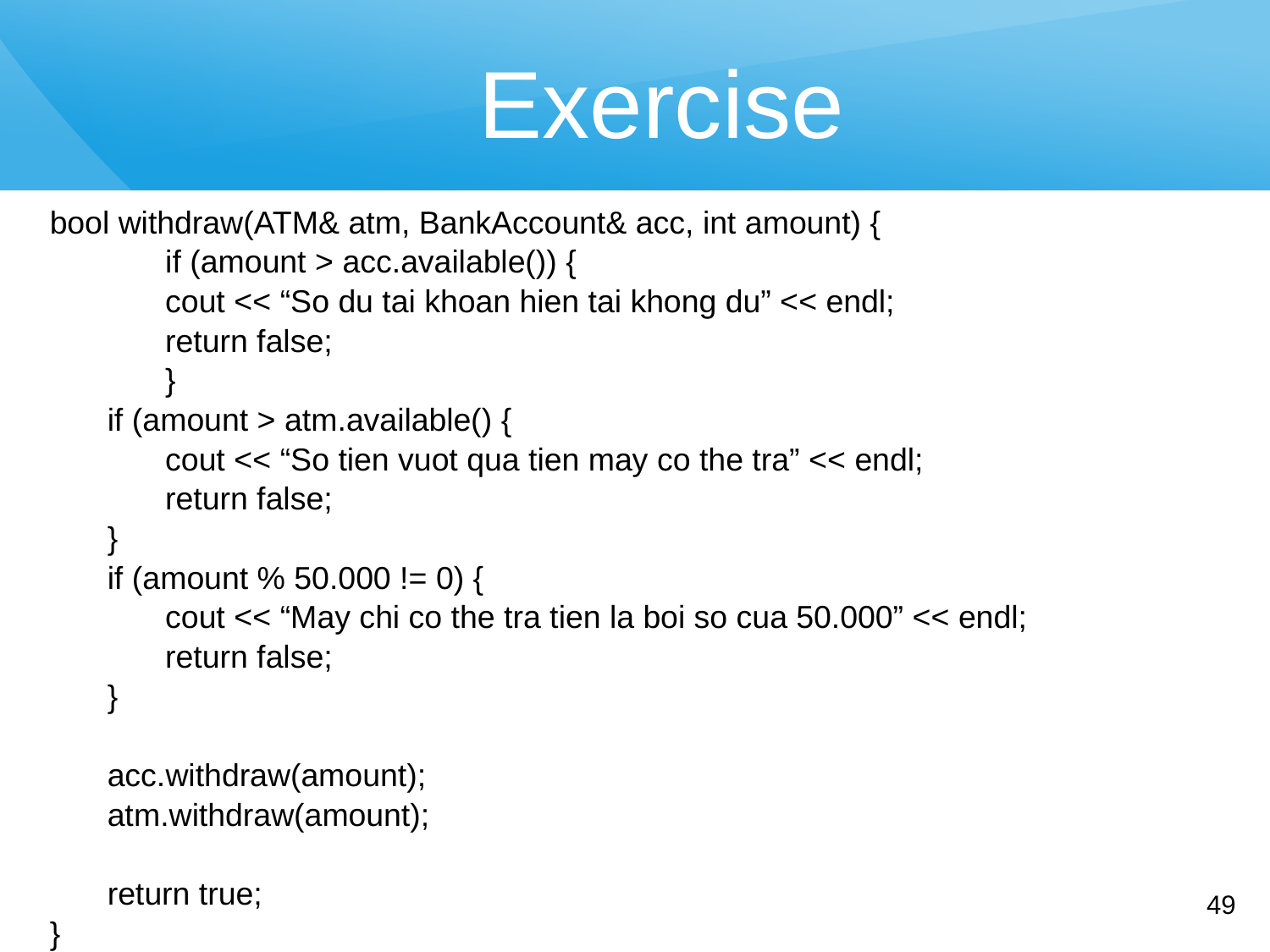

# Exercise
bool withdraw(ATM& atm, BankAccount& acc, int amount) {
	if (amount > acc.available()) {
		cout << “So du tai khoan hien tai khong du” << endl;
		return false;
	}
if (amount > atm.available() {
	cout << “So tien vuot qua tien may co the tra” << endl;
	return false;
}
if (amount % 50.000 != 0) {
	cout << “May chi co the tra tien la boi so cua 50.000” << endl;
	return false;
}

acc.withdraw(amount);
atm.withdraw(amount);

return true;
}
49